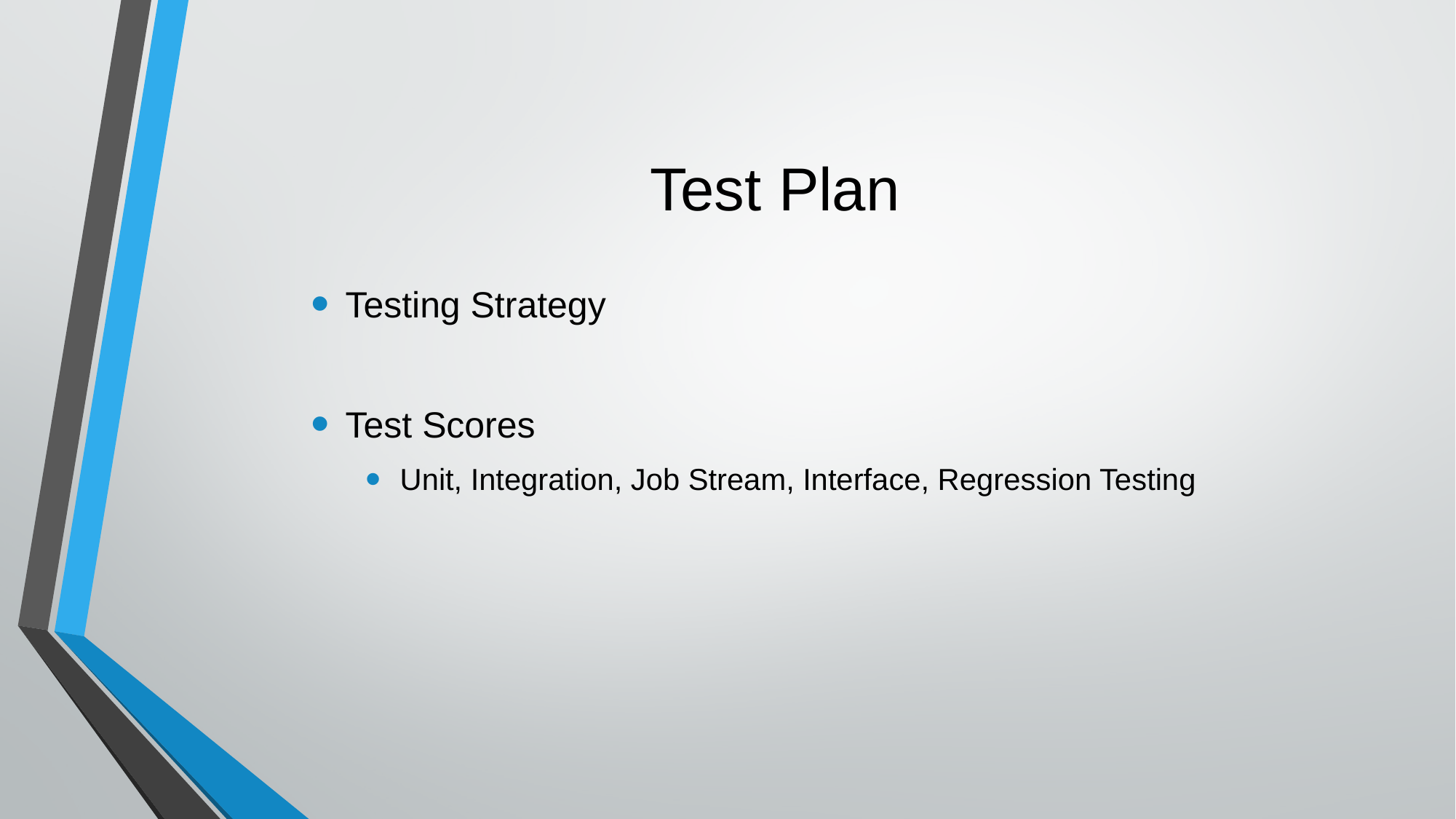

# Test Plan
Testing Strategy

Test Scores
Unit, Integration, Job Stream, Interface, Regression Testing